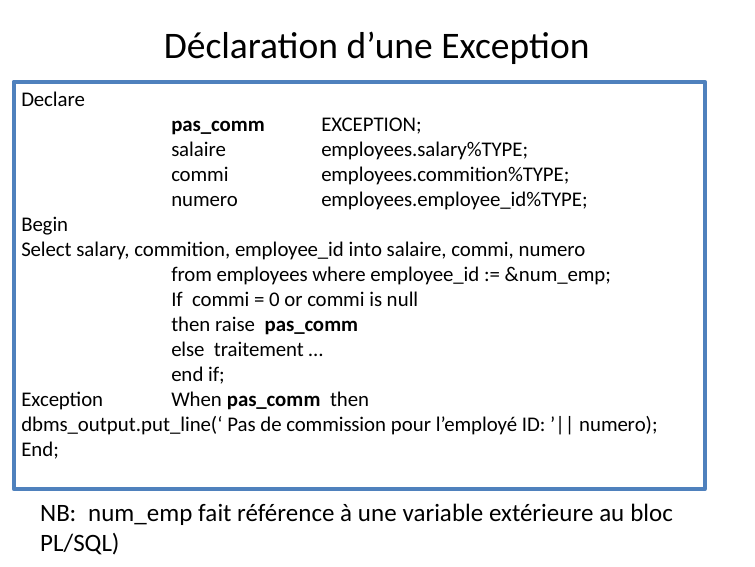

# Déclaration d’une Exception
Declare
	pas_comm	EXCEPTION;
	salaire	employees.salary%TYPE;
	commi	employees.commition%TYPE;
	numero	employees.employee_id%TYPE;
Begin
Select salary, commition, employee_id into salaire, commi, numero
	from employees where employee_id := &num_emp;
	If  commi = 0 or commi is null
	then raise  pas_comm
	else  traitement …
	end if;
Exception	When pas_comm  then
dbms_output.put_line(‘ Pas de commission pour l’employé ID: ’|| numero); End;

NB:  num_emp fait référence à une variable extérieure au bloc PL/SQL)